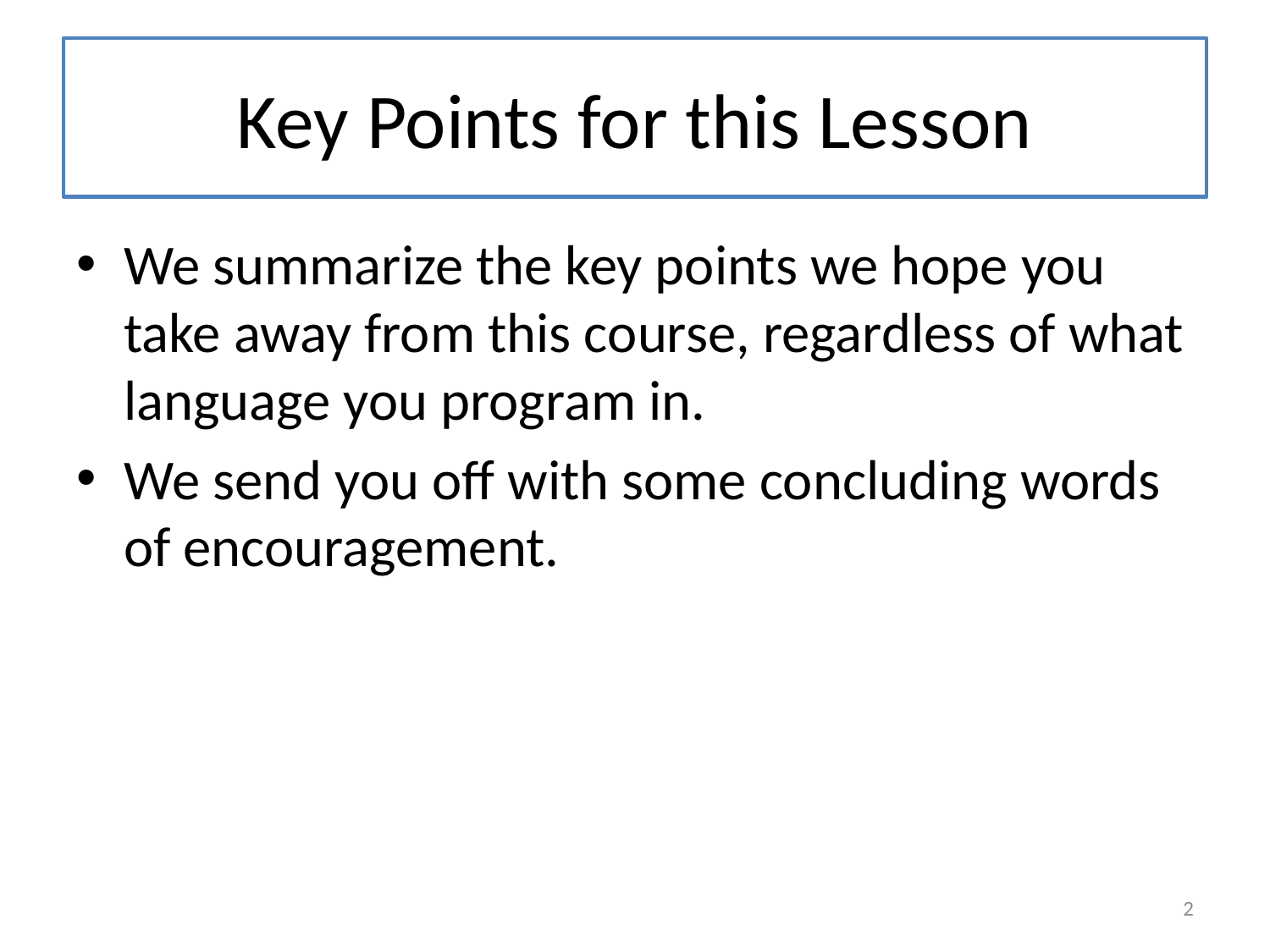

# Key Points for this Lesson
We summarize the key points we hope you take away from this course, regardless of what language you program in.
We send you off with some concluding words of encouragement.
2